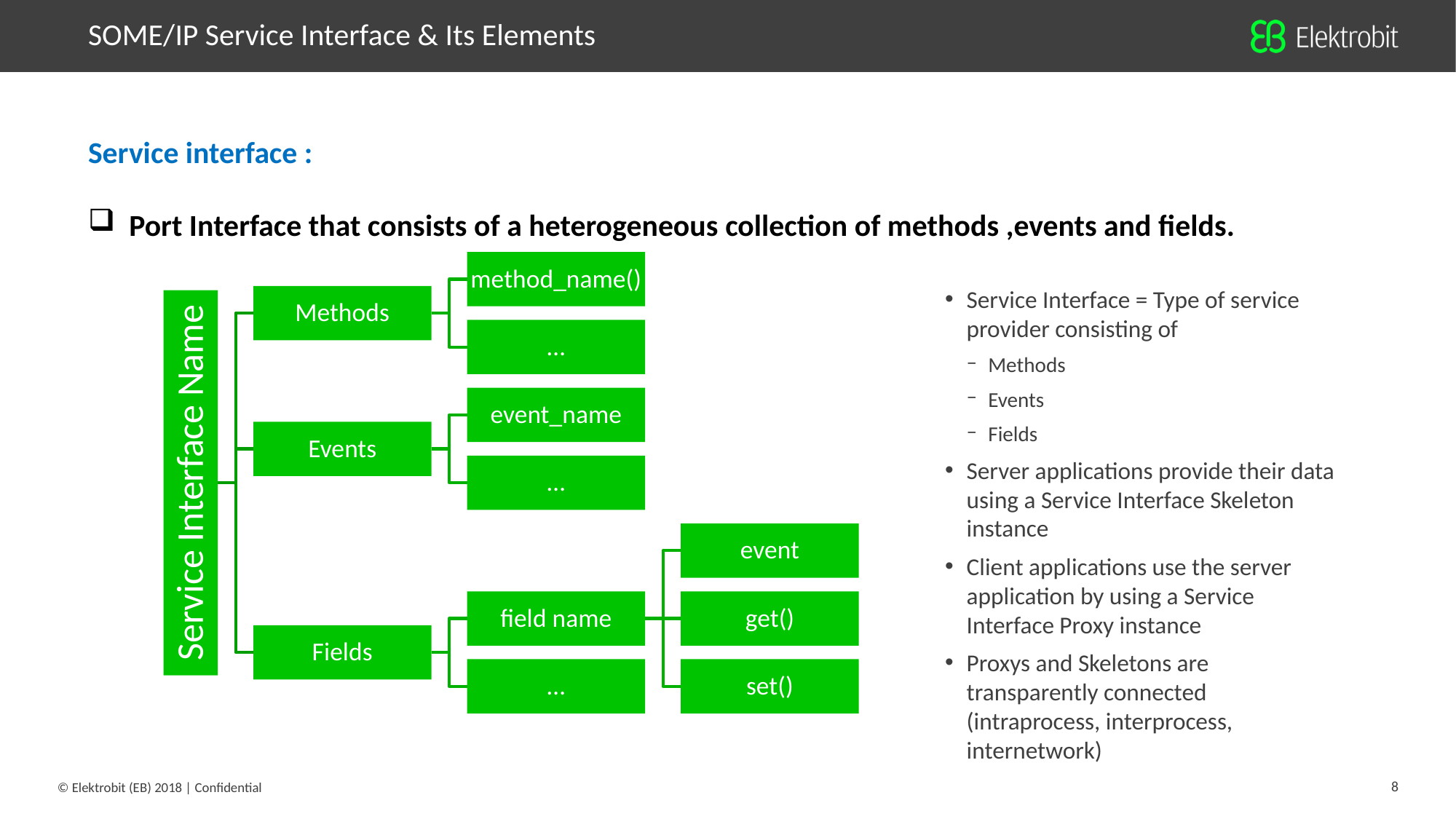

SOME/IP Service Interface & Its Elements
Service interface :

Port Interface that consists of a heterogeneous collection of methods ,events and fields.

Service Interface Name
Methods
method_name()
…
Events
event_name
…
Fields
field name
event
get()
set()
…
Service Interface = Type of service provider consisting of
Methods
Events
Fields
Server applications provide their data using a Service Interface Skeleton instance
Client applications use the server application by using a Service Interface Proxy instance
Proxys and Skeletons are transparently connected (intraprocess, interprocess, internetwork)